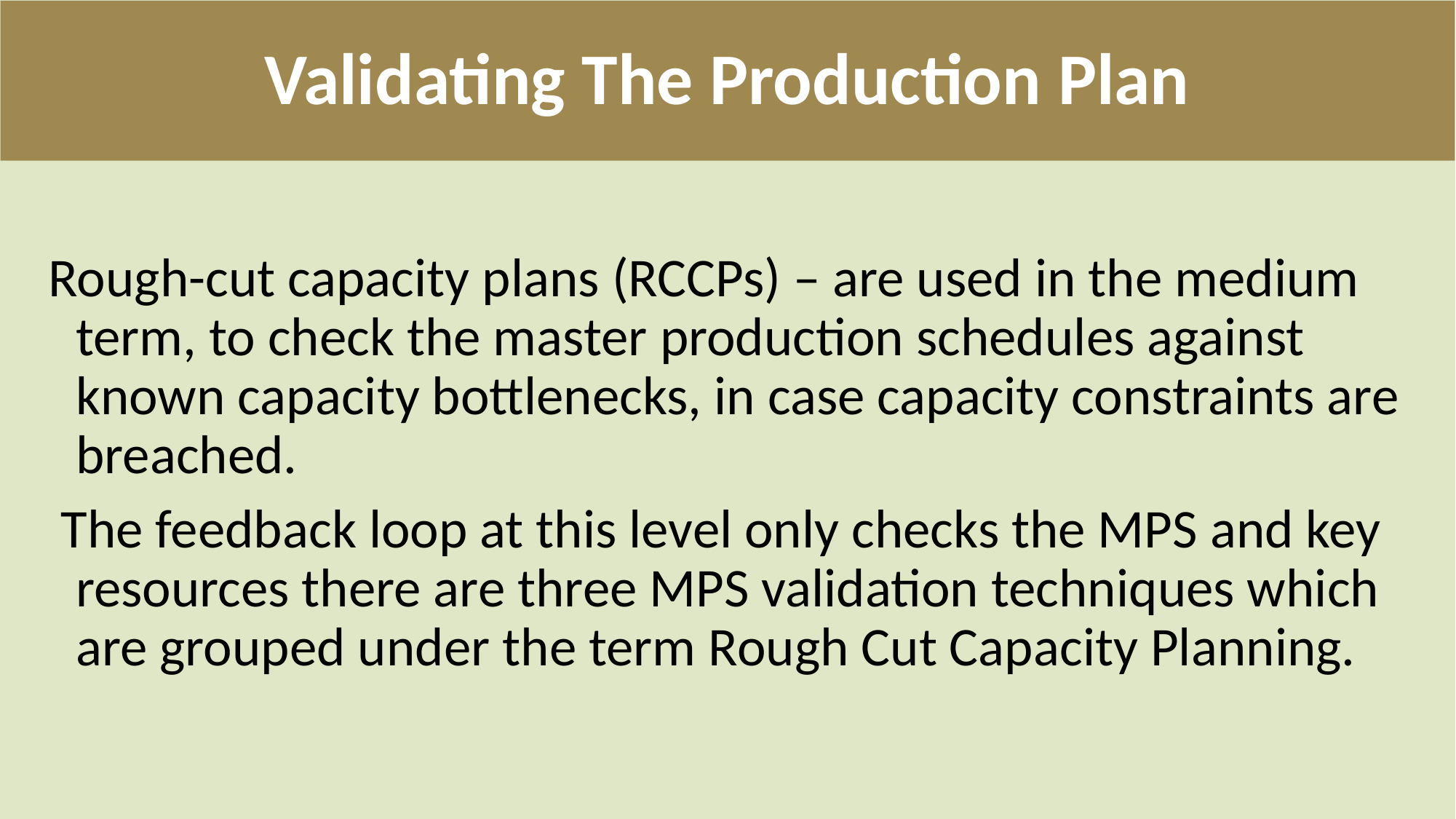

# Validating The Production Plan
Rough-cut capacity plans (RCCPs) – are used in the medium term, to check the master production schedules against known capacity bottlenecks, in case capacity constraints are breached.
 The feedback loop at this level only checks the MPS and key resources there are three MPS validation techniques which are grouped under the term Rough Cut Capacity Planning.